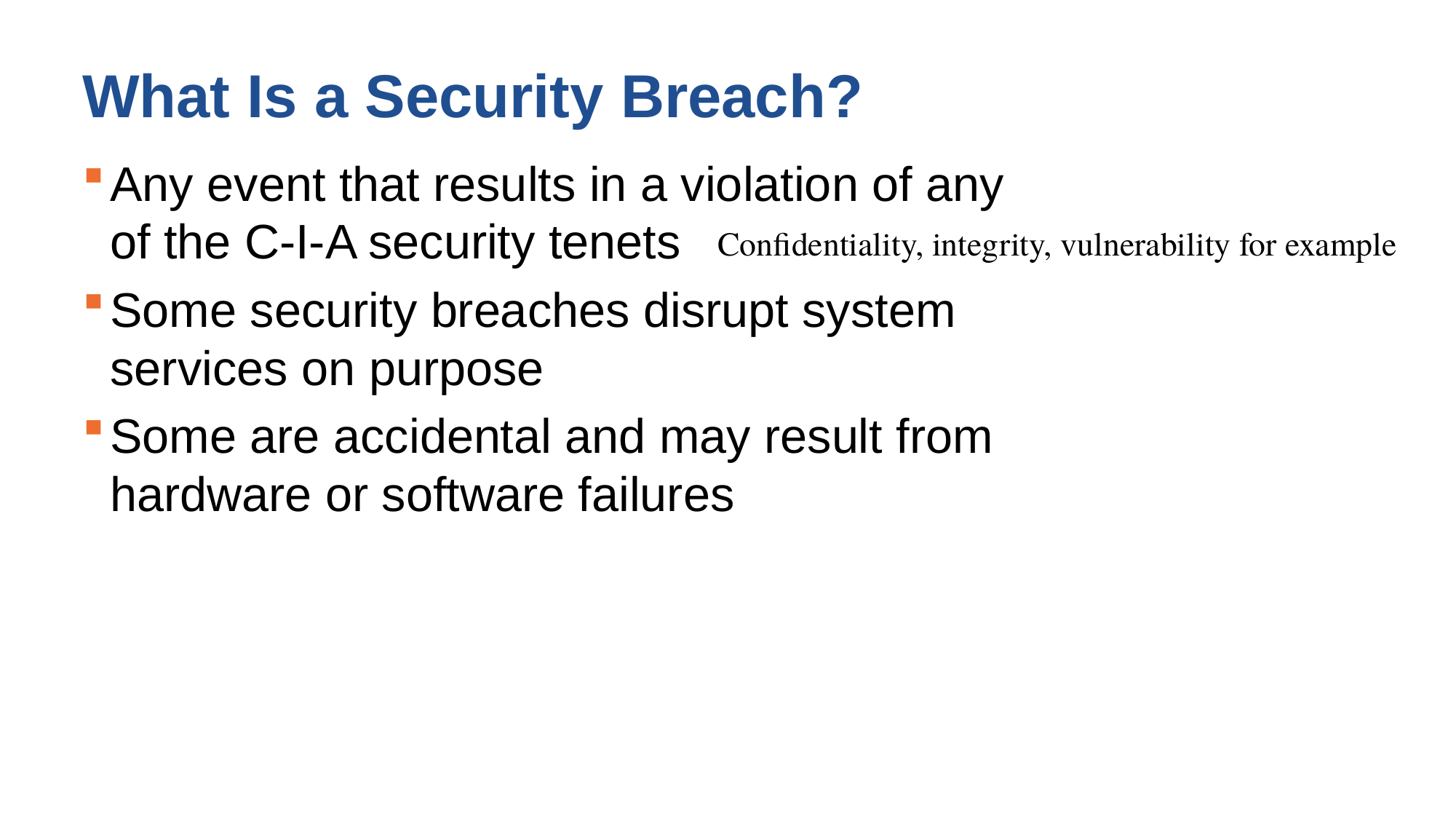

# What Is a Security Breach?
Any event that results in a violation of any of the C-I-A security tenets
Some security breaches disrupt system services on purpose
Some are accidental and may result from hardware or software failures
Confidentiality, integrity, vulnerability for example